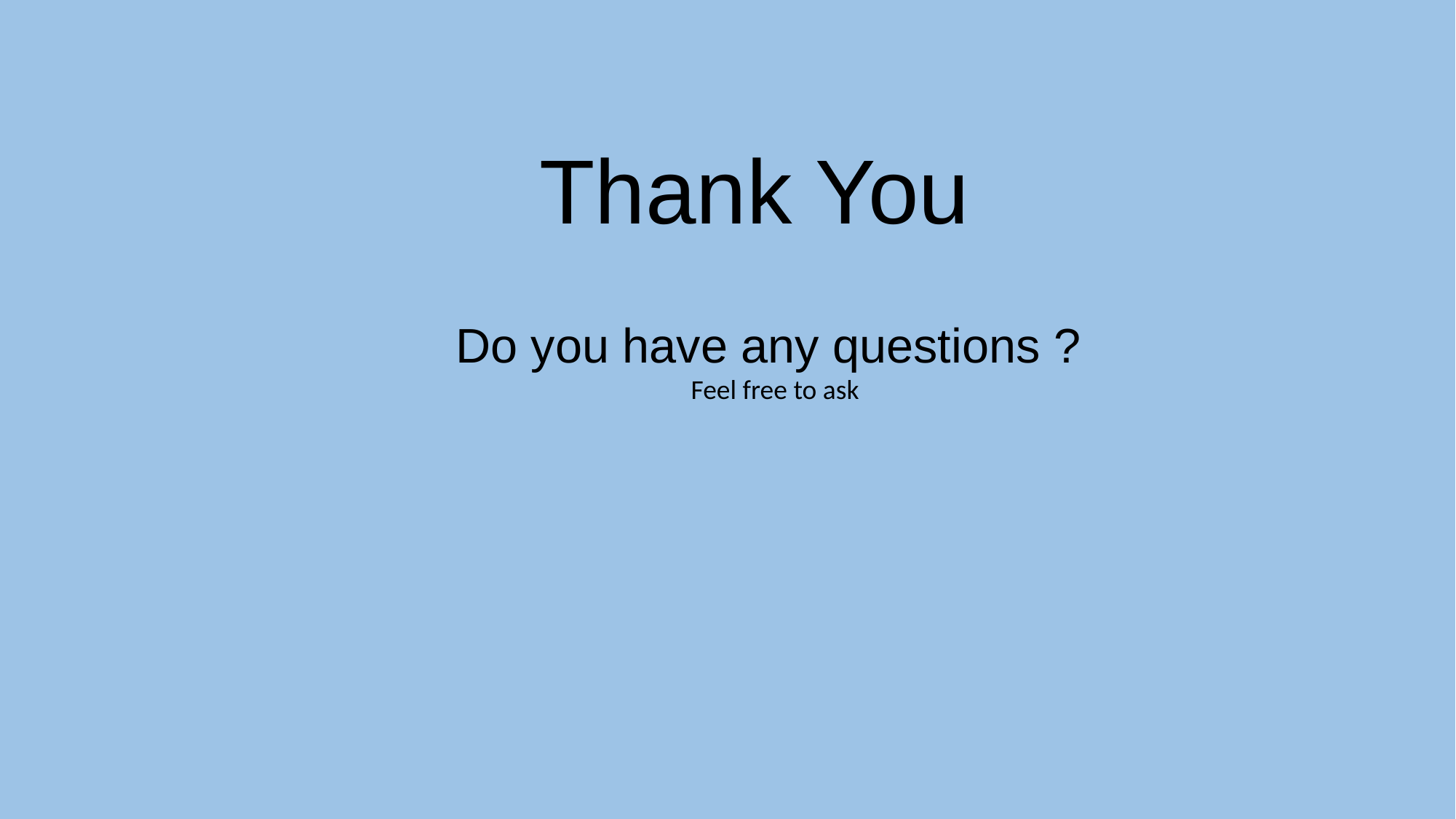

Thank You

Do you have any questions ?
Feel free to ask